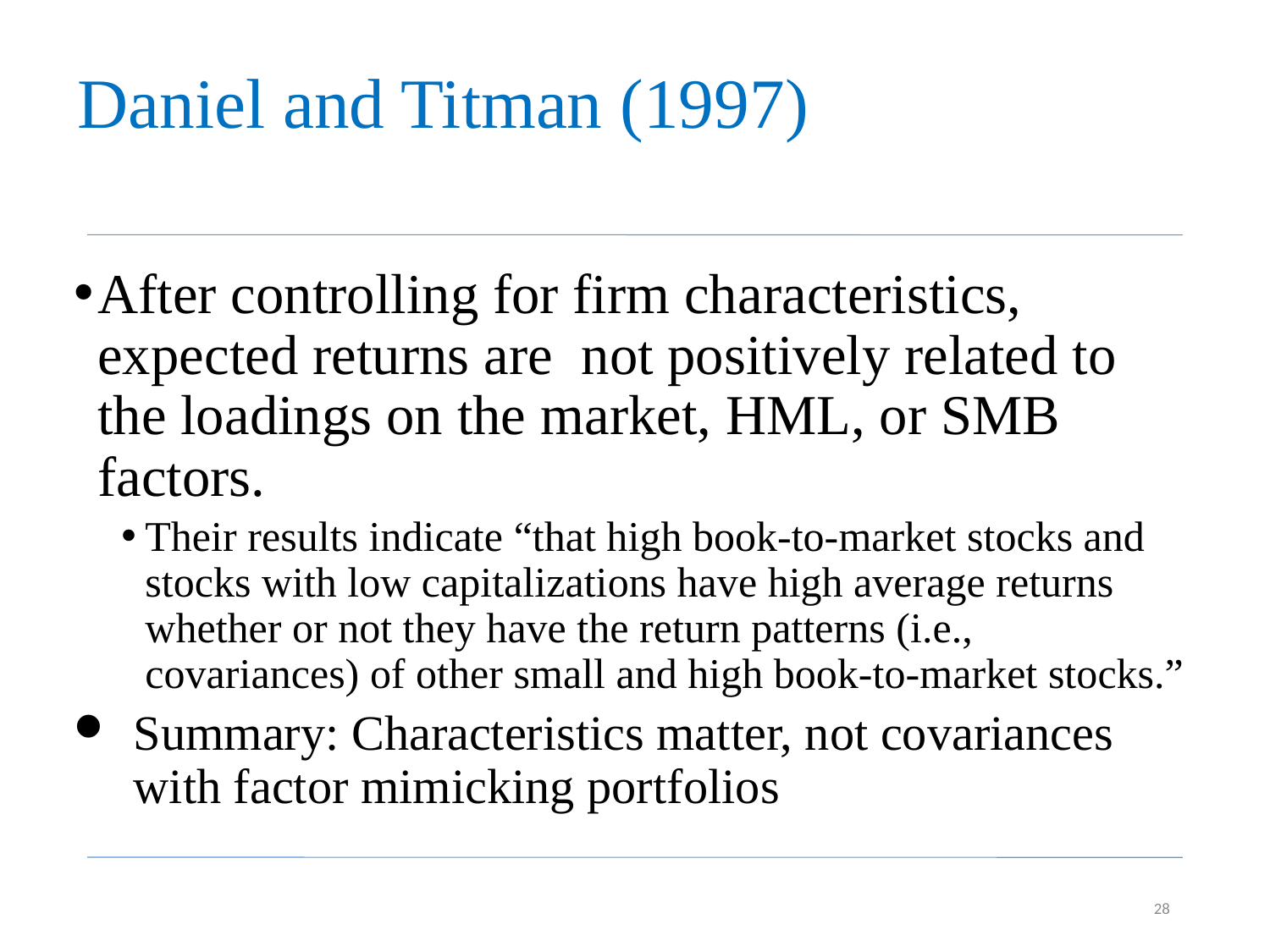

# Daniel and Titman (1997)
After controlling for firm characteristics, expected returns are  not positively related to the loadings on the market, HML, or SMB factors.
Their results indicate “that high book-to-market stocks and stocks with low capitalizations have high average returns whether or not they have the return patterns (i.e., covariances) of other small and high book-to-market stocks.”
Summary: Characteristics matter, not covariances with factor mimicking portfolios

28